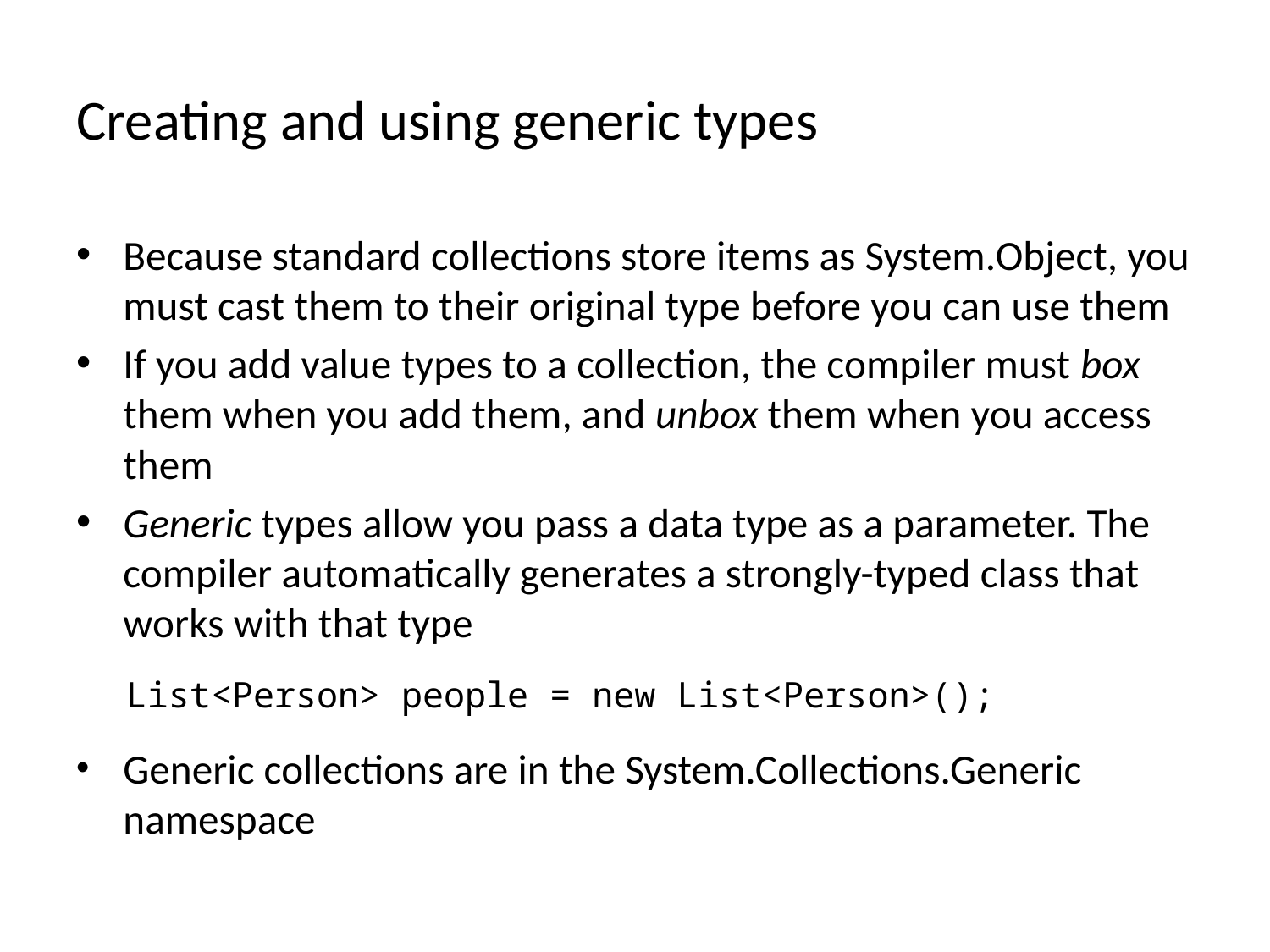

# Creating and using generic types
Because standard collections store items as System.Object, you must cast them to their original type before you can use them
If you add value types to a collection, the compiler must box them when you add them, and unbox them when you access them
Generic types allow you pass a data type as a parameter. The compiler automatically generates a strongly-typed class that works with that type
List<Person> people = new List<Person>();
Generic collections are in the System.Collections.Generic namespace